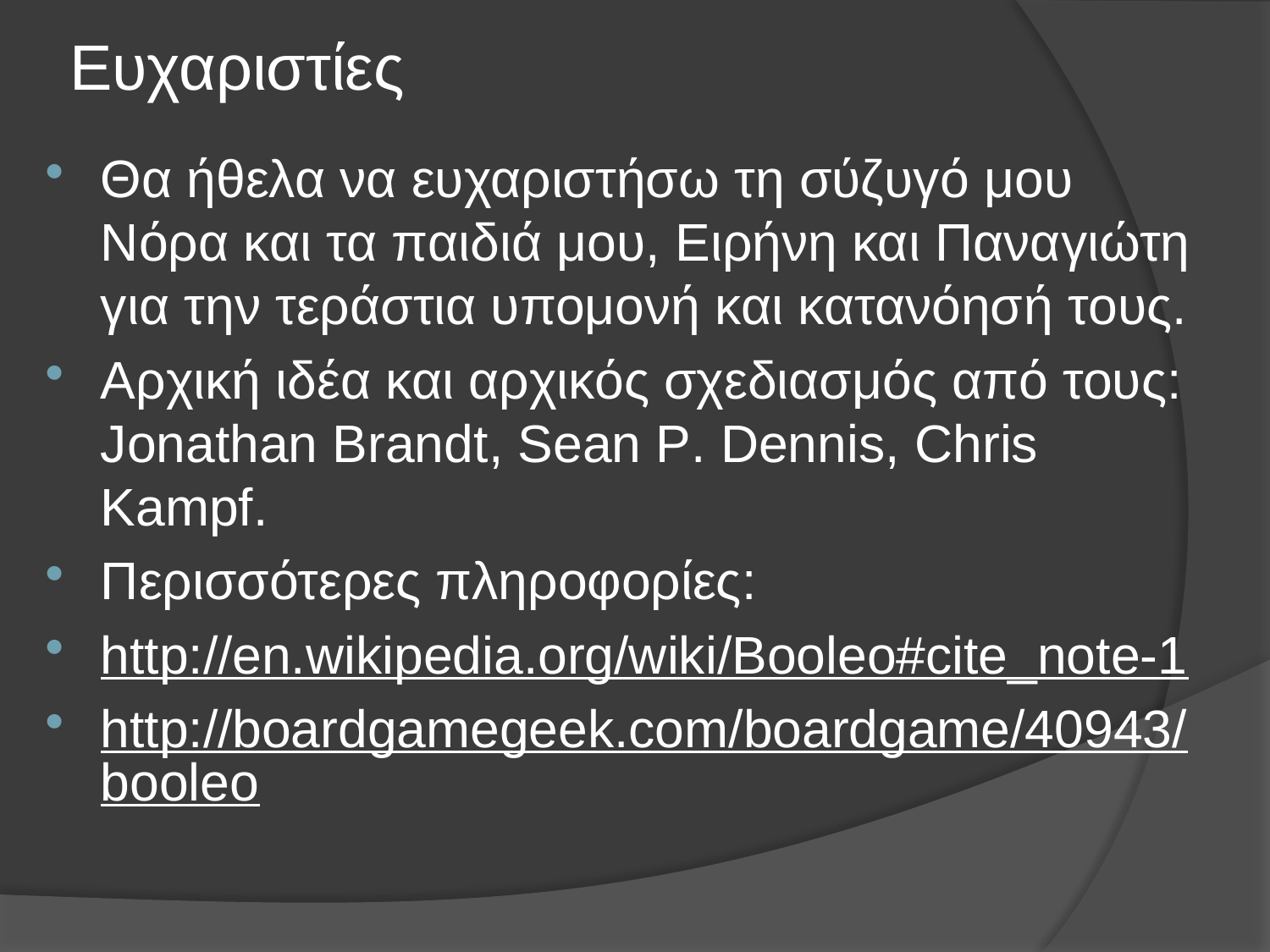

# Ευχαριστίες
Θα ήθελα να ευχαριστήσω τη σύζυγό μου Νόρα και τα παιδιά μου, Ειρήνη και Παναγιώτη για την τεράστια υπομονή και κατανόησή τους.
Αρχική ιδέα και αρχικός σχεδιασμός από τους: Jonathan Brandt, Sean P. Dennis, Chris Kampf.
Περισσότερες πληροφορίες:
http://en.wikipedia.org/wiki/Booleo#cite_note-1
http://boardgamegeek.com/boardgame/40943/booleo